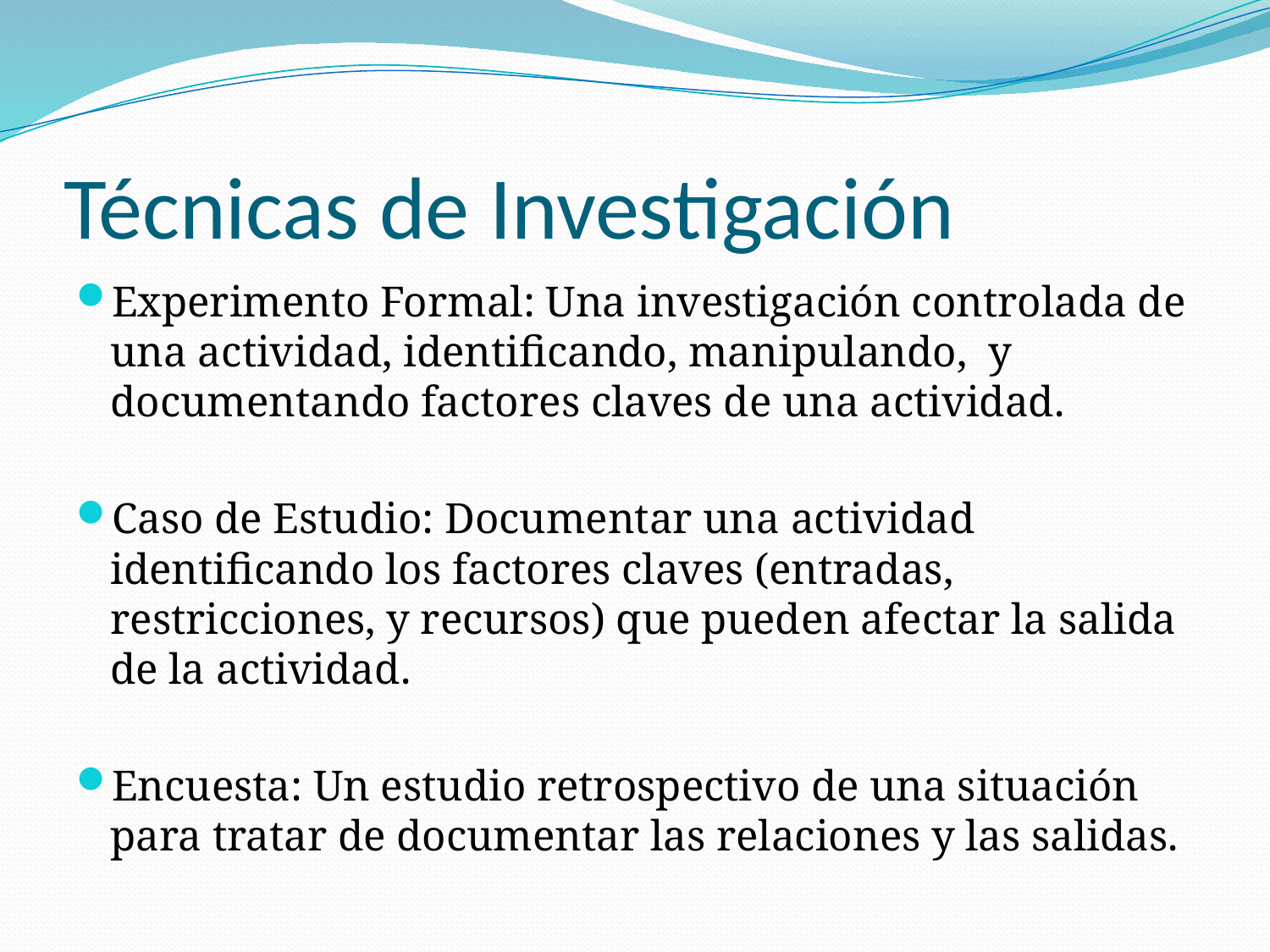

# Técnicas de Investigación
Experimento Formal: Una investigación controlada de una actividad, identificando, manipulando,  y documentando factores claves de una actividad.

Caso de Estudio: Documentar una actividad identificando los factores claves (entradas, restricciones, y recursos) que pueden afectar la salida de la actividad.

Encuesta: Un estudio retrospectivo de una situación para tratar de documentar las relaciones y las salidas.